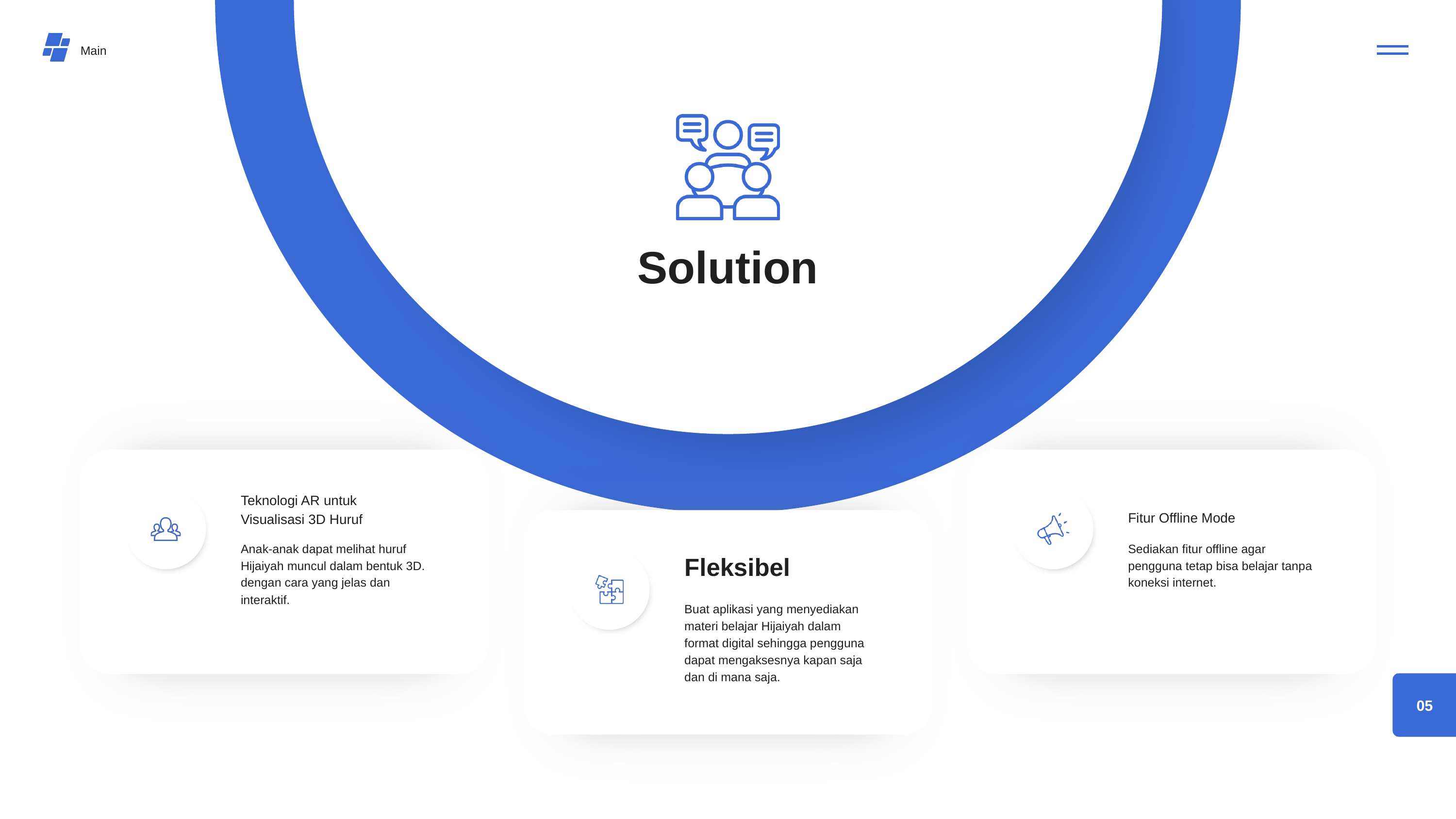

Main

Solution

Teknologi AR untuk Visualisasi 3D Huruf

Fitur Offline Mode

Anak-anak dapat melihat huruf Hijaiyah muncul dalam bentuk 3D. dengan cara yang jelas dan interaktif.
Sediakan fitur offline agar pengguna tetap bisa belajar tanpa koneksi internet.
Fleksibel

Buat aplikasi yang menyediakan materi belajar Hijaiyah dalam format digital sehingga pengguna dapat mengaksesnya kapan saja dan di mana saja.

05